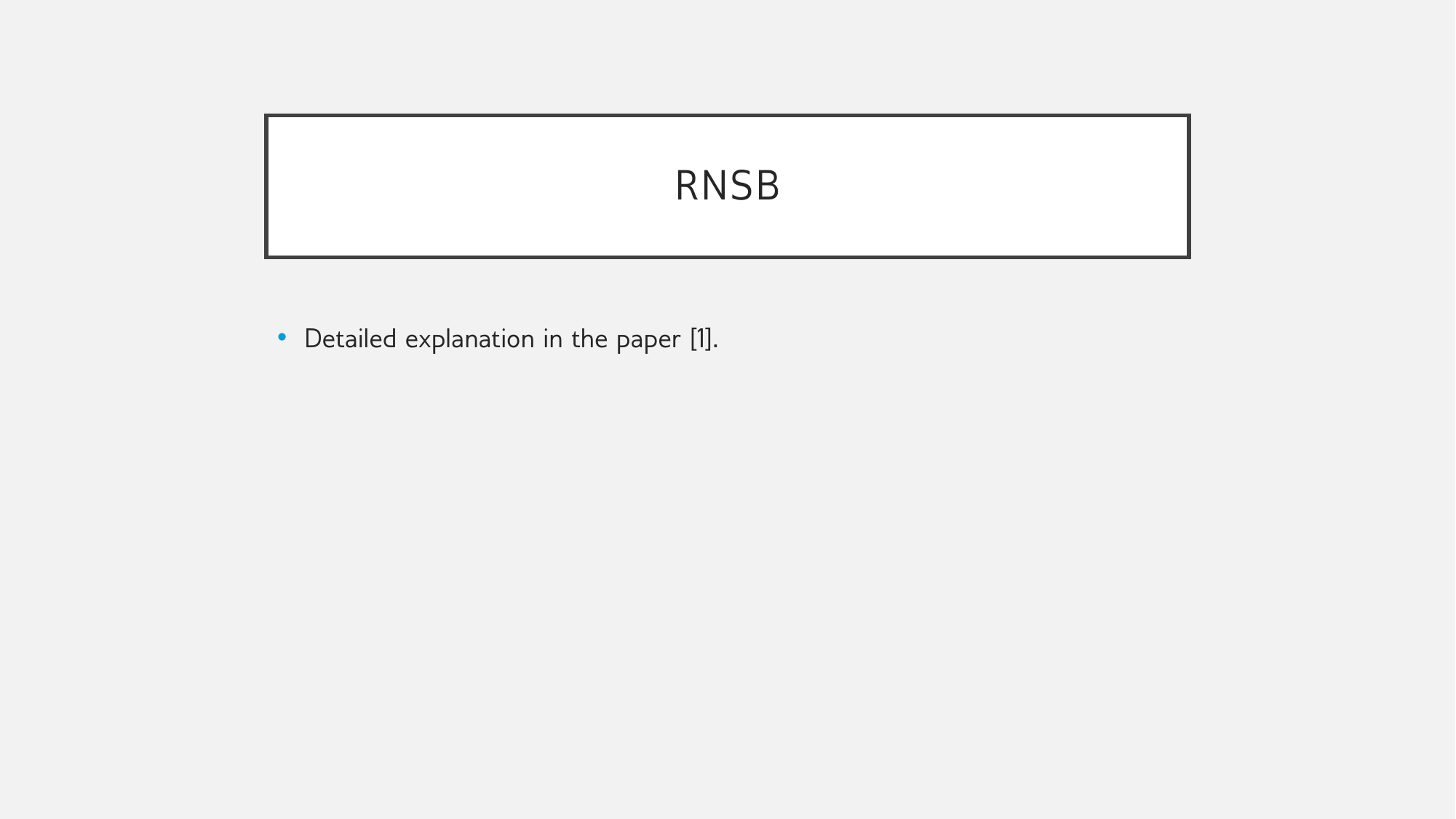

# RNSB
Detailed explanation in the paper [1].